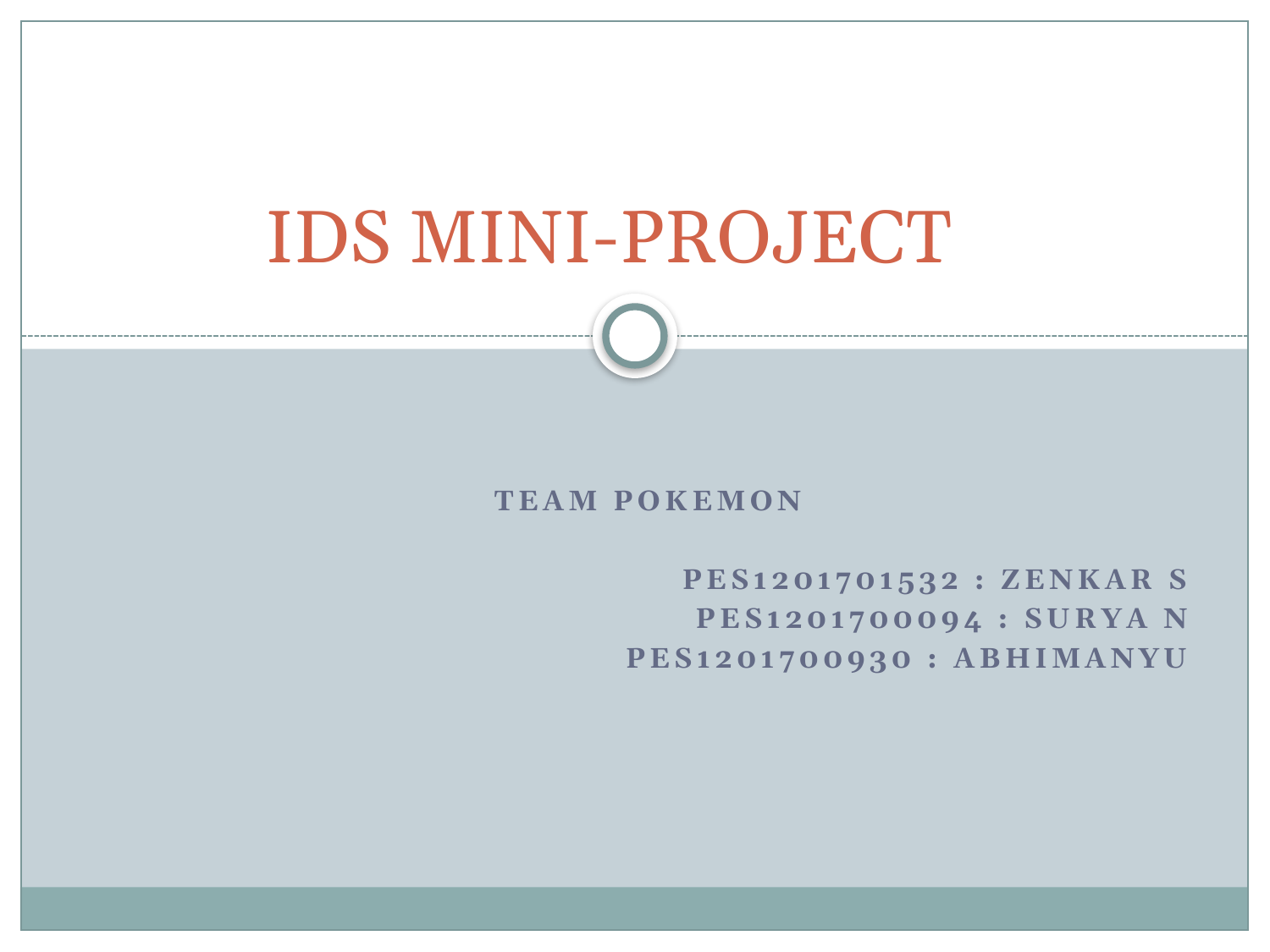

# IDS MINI-PROJECT
TEAM POKEMON

PES1201701532 : Zenkar S
PES1201700094 : Surya N
PES1201700930 : Abhimanyu